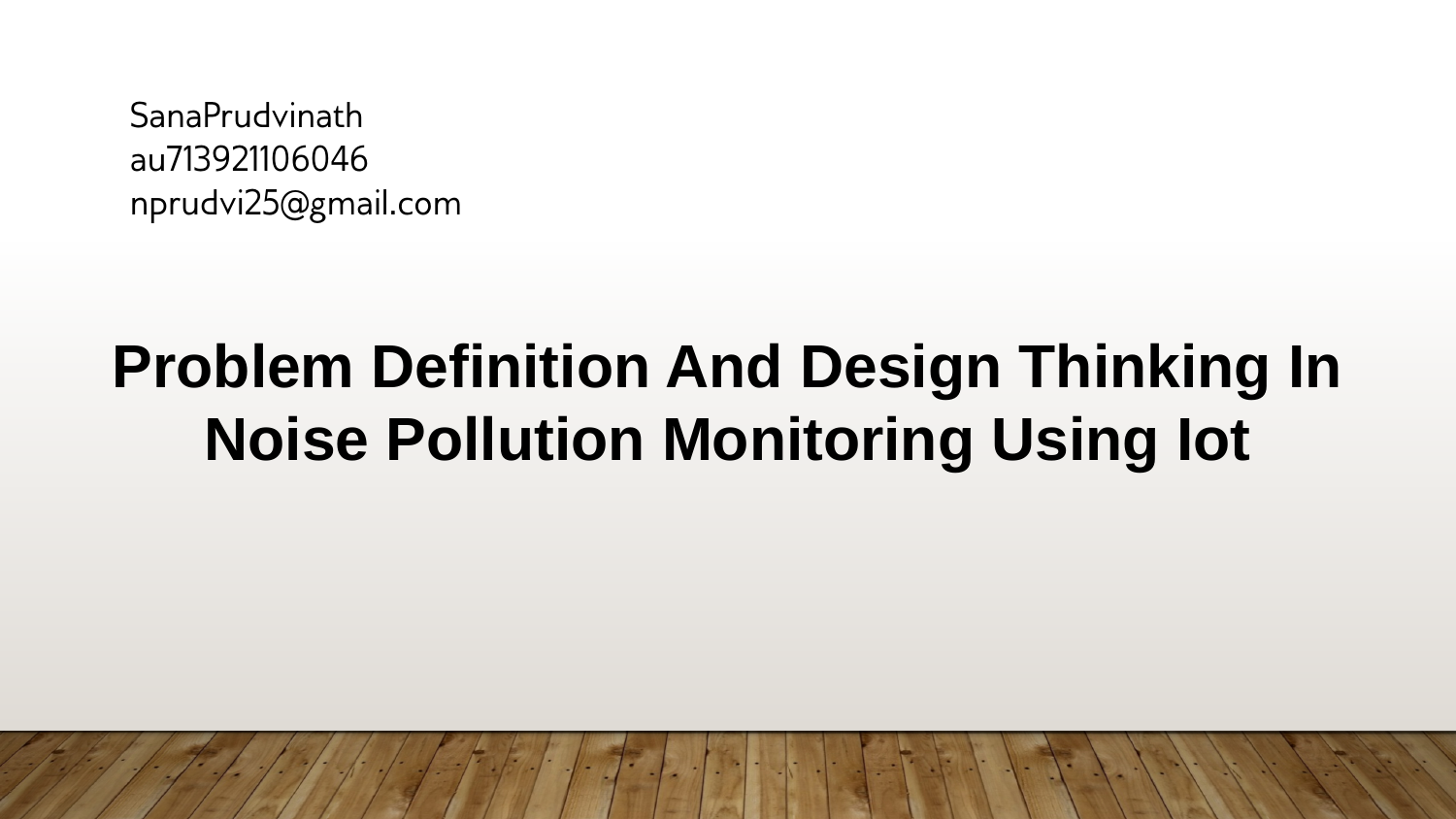

SanaPrudvinath
au713921106046
nprudvi25@gmail.com
Problem Definition And Design Thinking In Noise Pollution Monitoring Using Iot